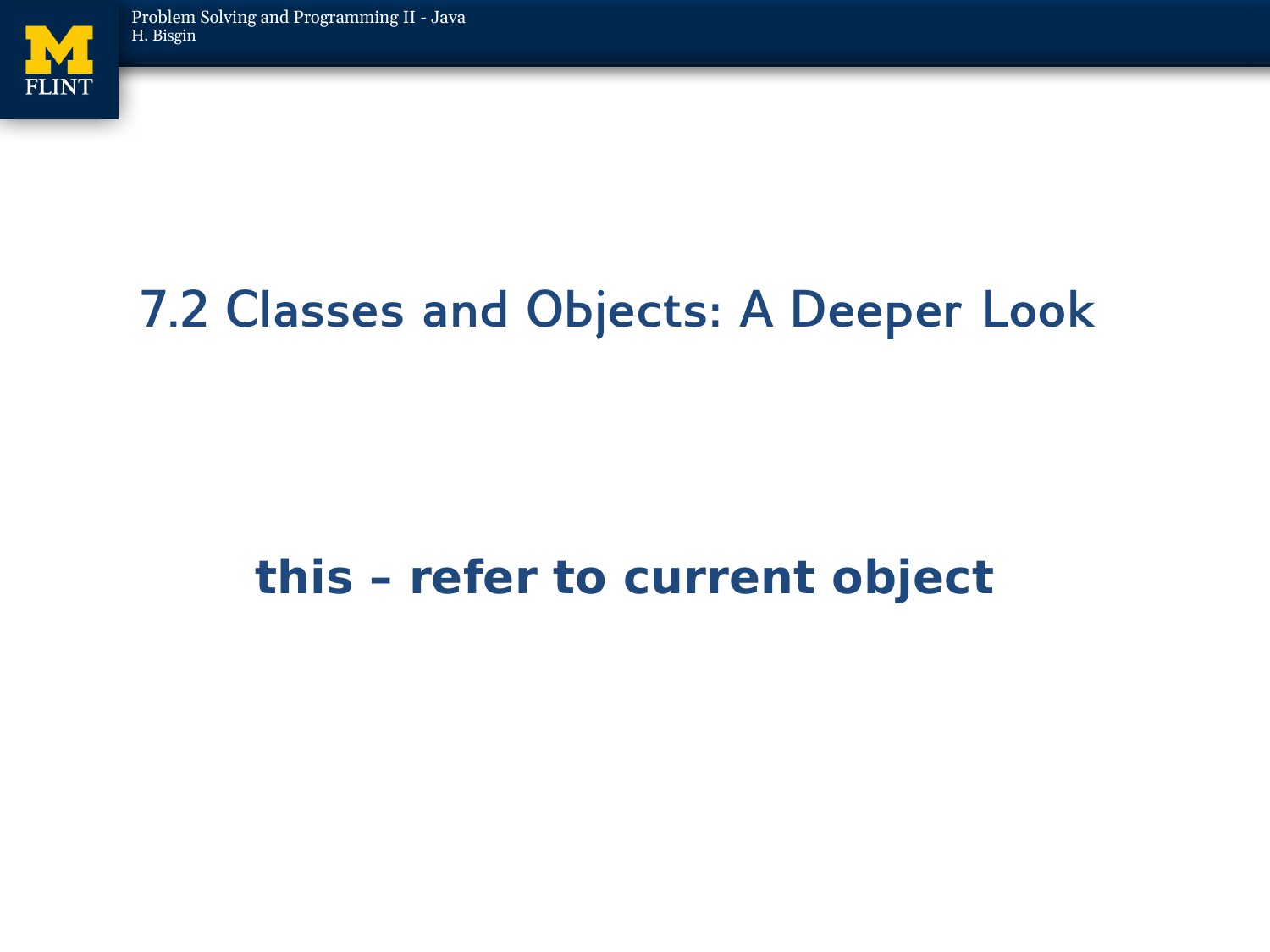

# 7.2 Classes and Objects: A Deeper Look
this – refer to current object